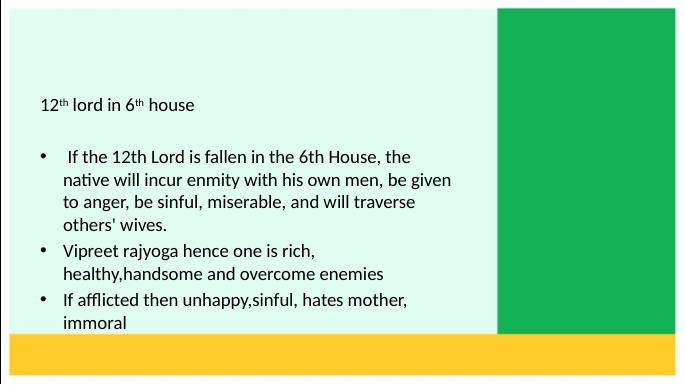

12th lord in 6th house

 If the 12th Lord is fallen in the 6th House, the native will incur enmity with his own men, be given to anger, be sinful, miserable, and will traverse others' wives.
Vipreet rajyoga hence one is rich,	healthy,handsome and overcome enemies
If afflicted then unhappy,sinful, hates mother, immoral